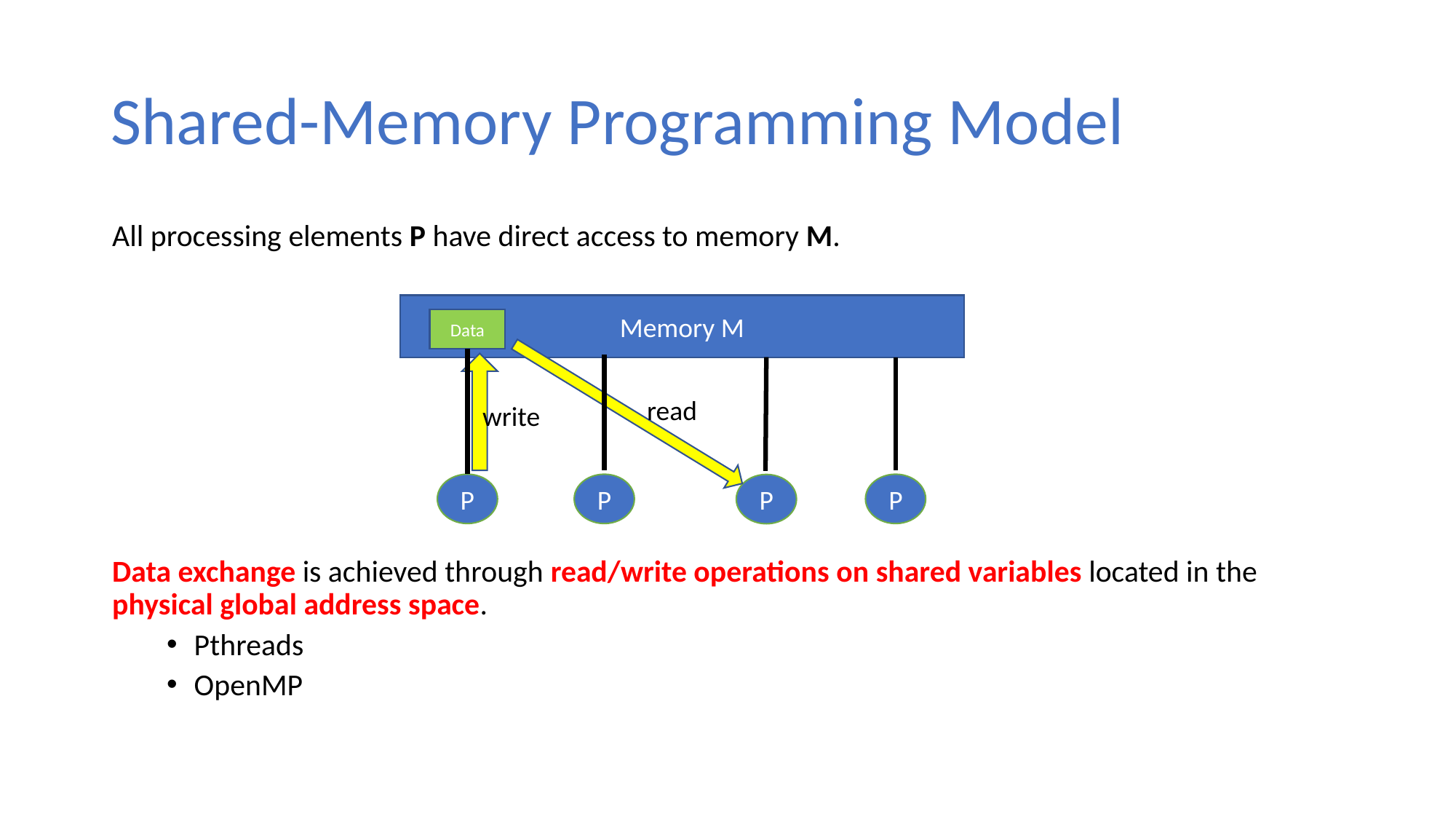

# Shared-Memory Programming Model
All processing elements P have direct access to memory M.

Data exchange is achieved through read/write operations on shared variables located in the physical global address space.
Pthreads
OpenMP

Memory M
Data

P
P
P
P
read
write